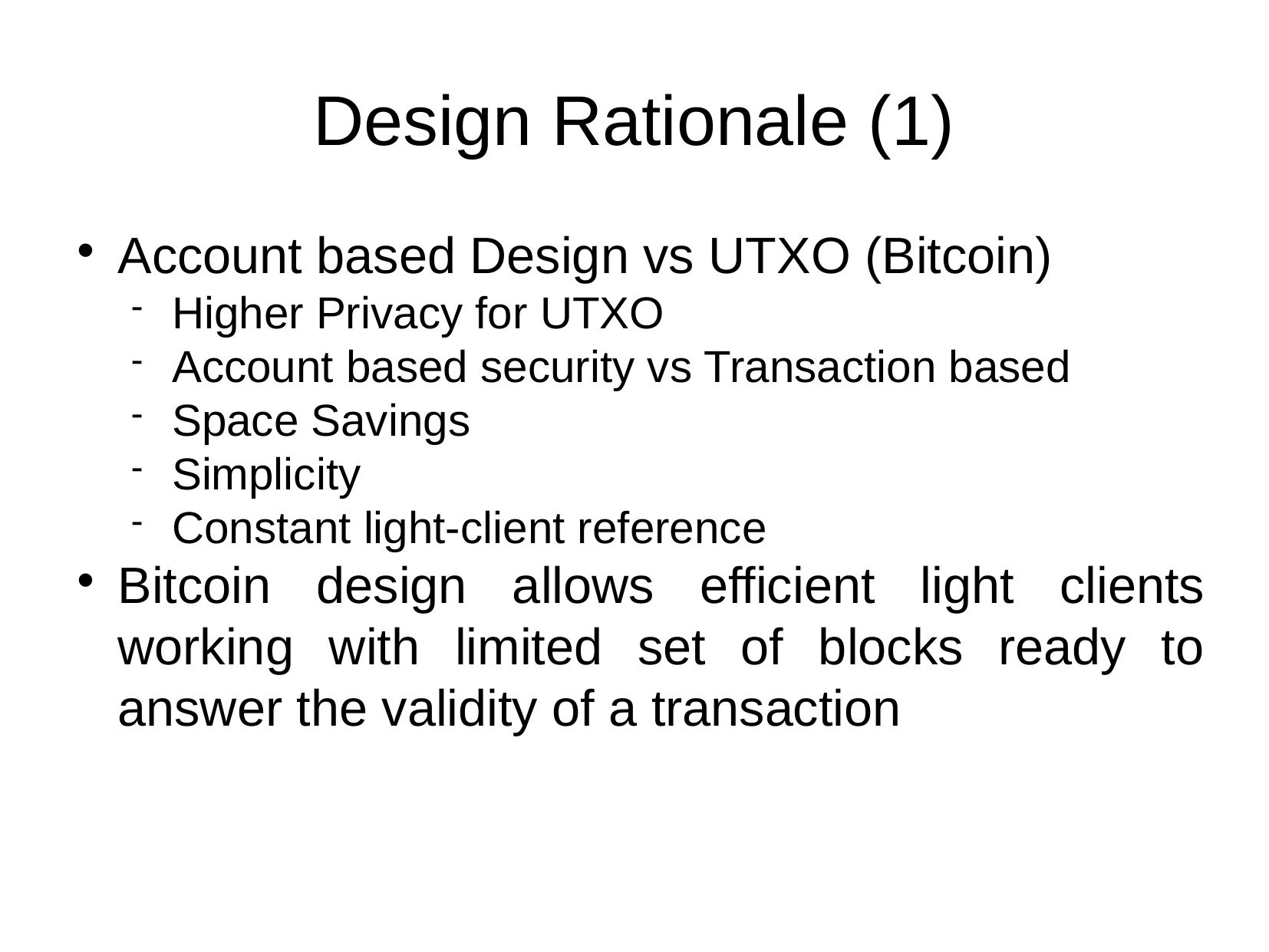

Design Rationale (1)
Account based Design vs UTXO (Bitcoin)
Higher Privacy for UTXO
Account based security vs Transaction based
Space Savings
Simplicity
Constant light-client reference
Bitcoin design allows efficient light clients working with limited set of blocks ready to answer the validity of a transaction